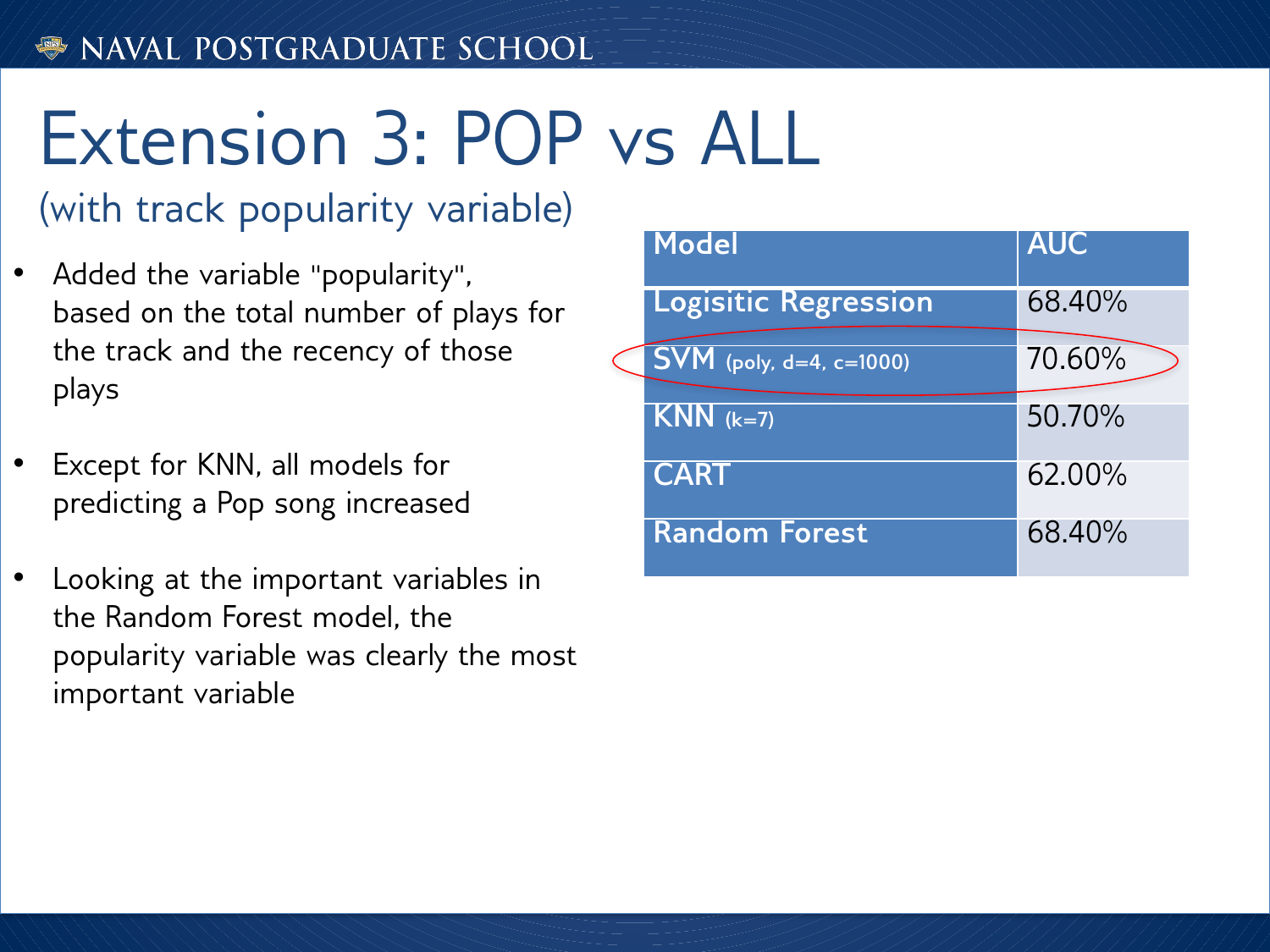

Extension 3: POP vs ALL
(with track popularity variable)
| Model | AUC |
| --- | --- |
| Logisitic Regression | 68.40% |
| SVM (poly, d=4, c=1000) | 70.60% |
| KNN (k=7) | 50.70% |
| CART | 62.00% |
| Random Forest | 68.40% |
Added the variable "popularity", based on the total number of plays for the track and the recency of those plays

Except for KNN, all models for predicting a Pop song increased

Looking at the important variables in the Random Forest model, the popularity variable was clearly the most important variable

Click to add text